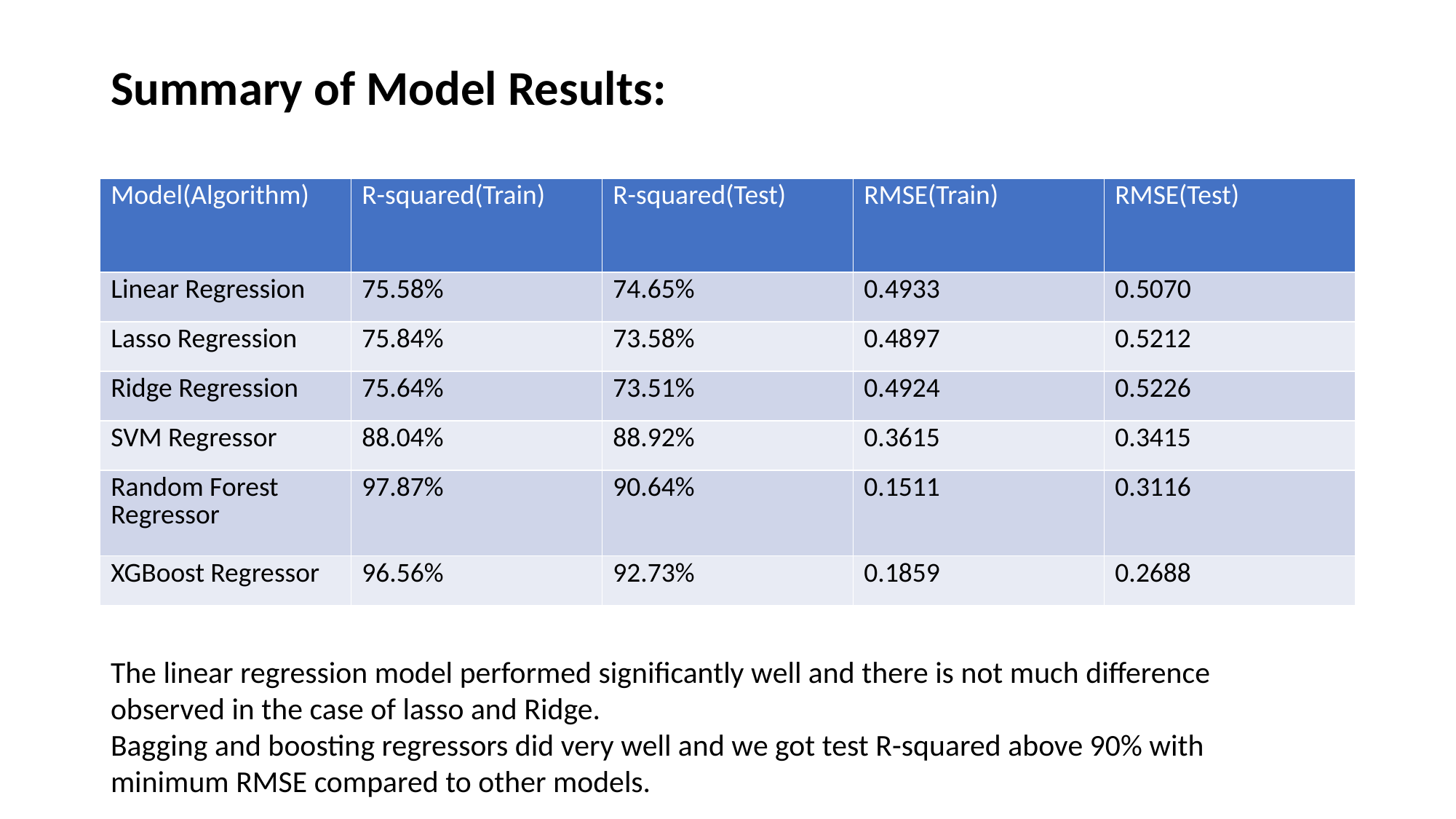

# Summary of Model Results:
| Model(Algorithm) | R-squared(Train) | R-squared(Test) | RMSE(Train) | RMSE(Test) |
| --- | --- | --- | --- | --- |
| Linear Regression | 75.58% | 74.65% | 0.4933 | 0.5070 |
| Lasso Regression | 75.84% | 73.58% | 0.4897 | 0.5212 |
| Ridge Regression | 75.64% | 73.51% | 0.4924 | 0.5226 |
| SVM Regressor | 88.04% | 88.92% | 0.3615 | 0.3415 |
| Random Forest Regressor | 97.87% | 90.64% | 0.1511 | 0.3116 |
| XGBoost Regressor | 96.56% | 92.73% | 0.1859 | 0.2688 |
The linear regression model performed significantly well and there is not much difference observed in the case of lasso and Ridge.
Bagging and boosting regressors did very well and we got test R-squared above 90% with minimum RMSE compared to other models.